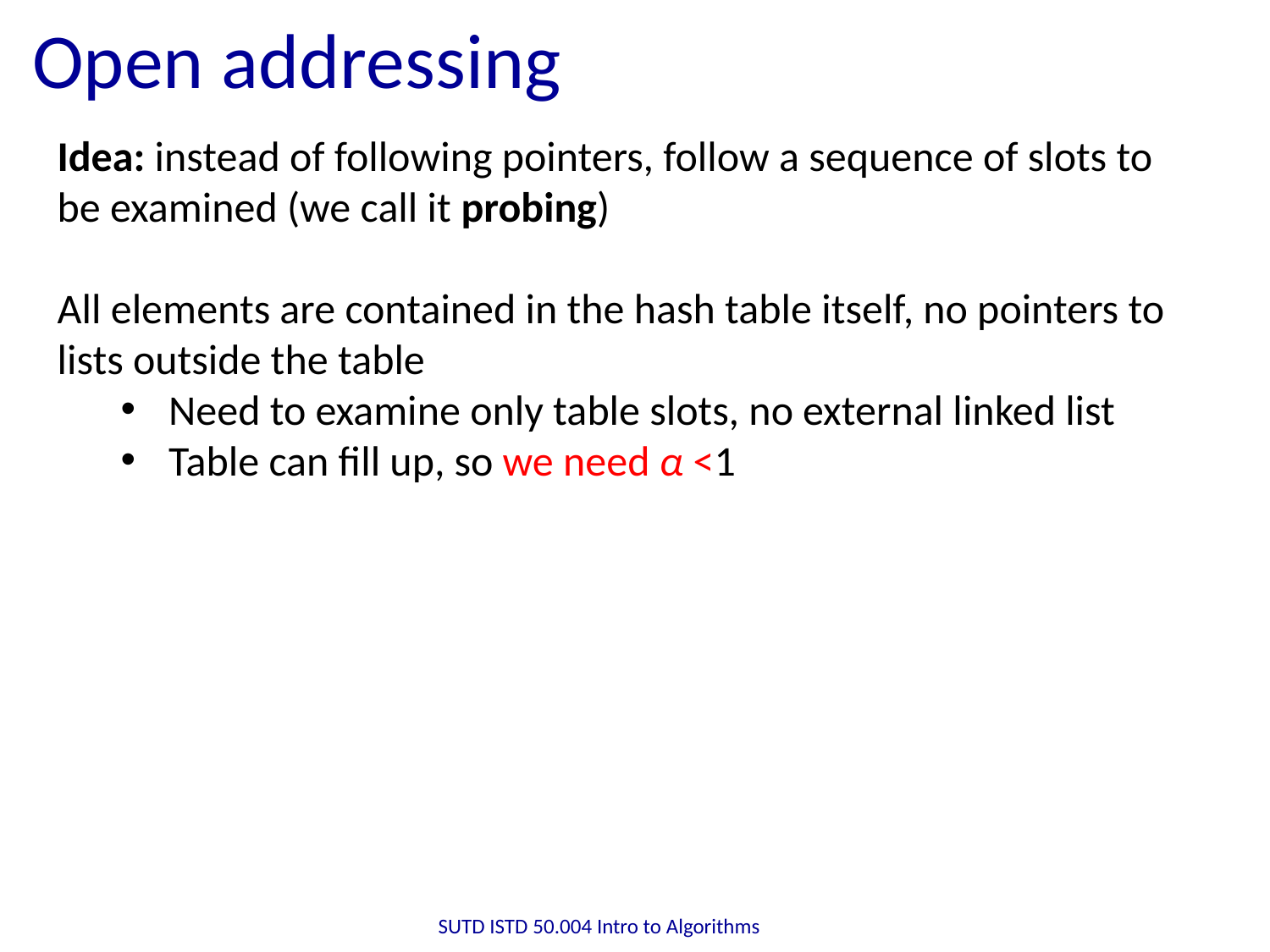

# Open addressing
Idea: instead of following pointers, follow a sequence of slots to be examined (we call it probing)

All elements are contained in the hash table itself, no pointers to lists outside the table
Need to examine only table slots, no external linked list
Table can fill up, so we need α <1
SUTD ISTD 50.004 Intro to Algorithms